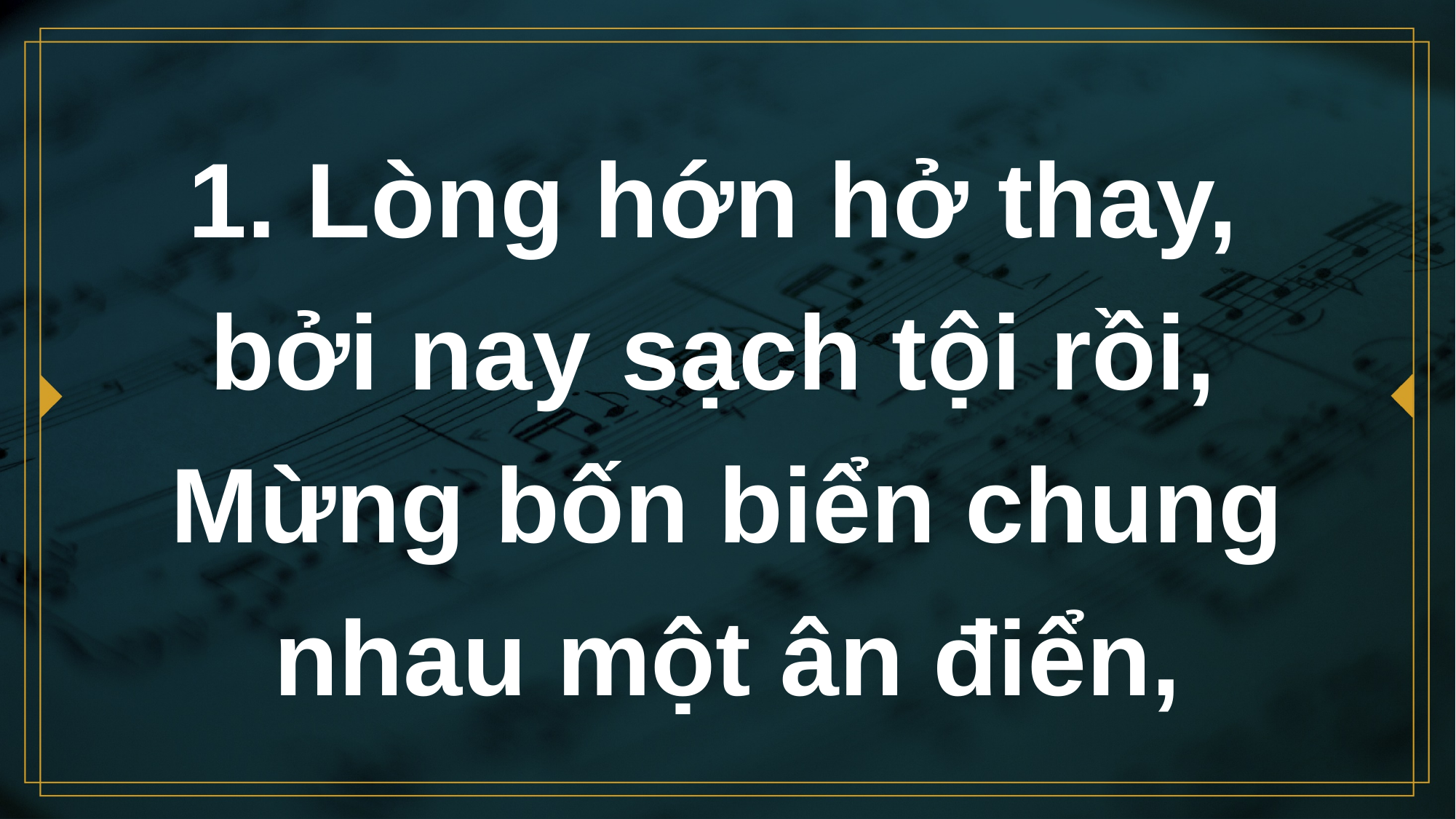

# 1. Lòng hớn hở thay, bởi nay sạch tội rồi, Mừng bốn biển chung nhau một ân điển,